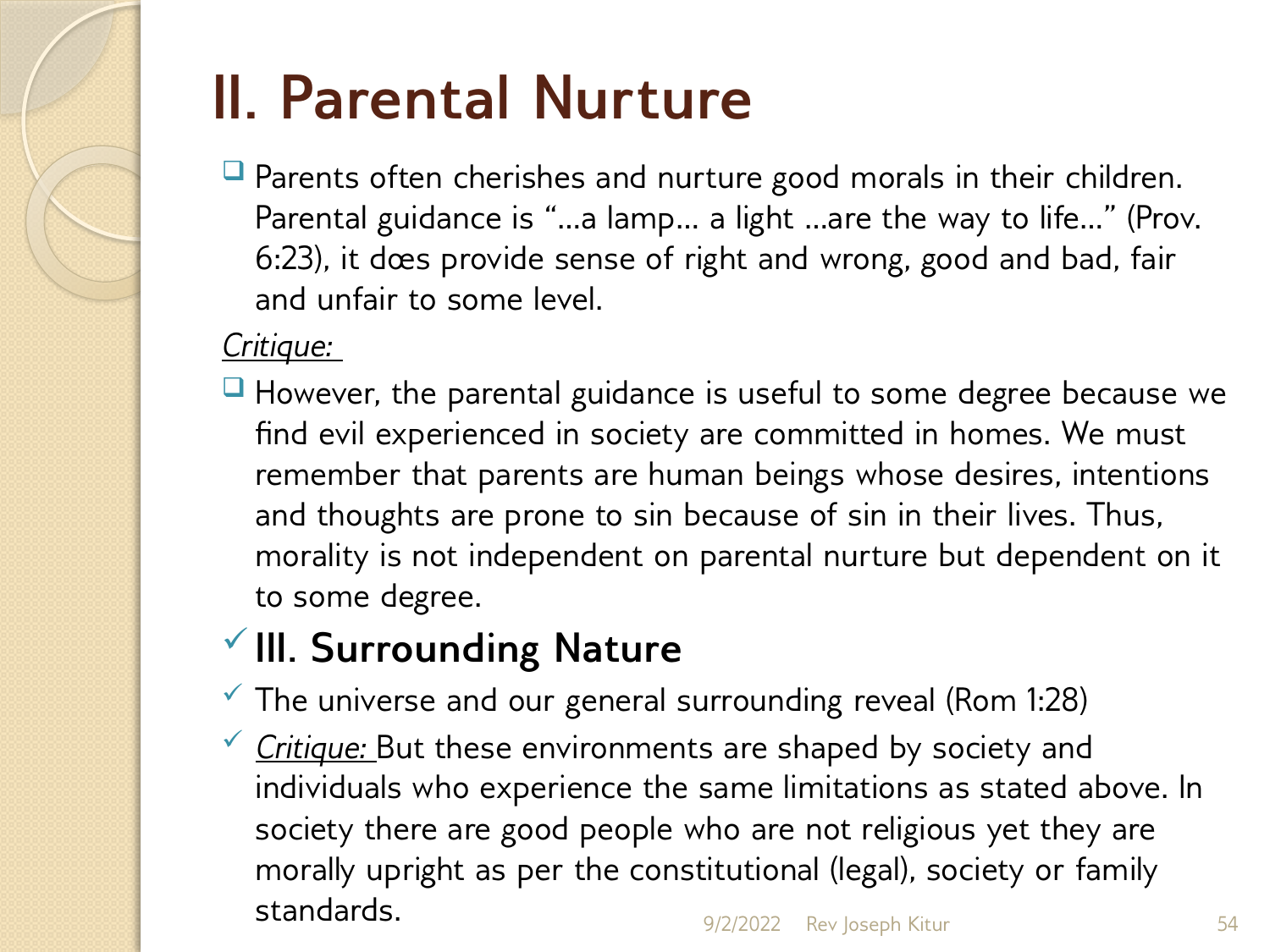

# II. Parental Nurture
Parents often cherishes and nurture good morals in their children. Parental guidance is “…a lamp… a light …are the way to life…” (Prov. 6:23), it does provide sense of right and wrong, good and bad, fair and unfair to some level.
Critique:
However, the parental guidance is useful to some degree because we find evil experienced in society are committed in homes. We must remember that parents are human beings whose desires, intentions and thoughts are prone to sin because of sin in their lives. Thus, morality is not independent on parental nurture but dependent on it to some degree.
III. Surrounding Nature
The universe and our general surrounding reveal (Rom 1:28)
Critique: But these environments are shaped by society and individuals who experience the same limitations as stated above. In society there are good people who are not religious yet they are morally upright as per the constitutional (legal), society or family standards.

9/2/2022
Rev Joseph Kitur
54